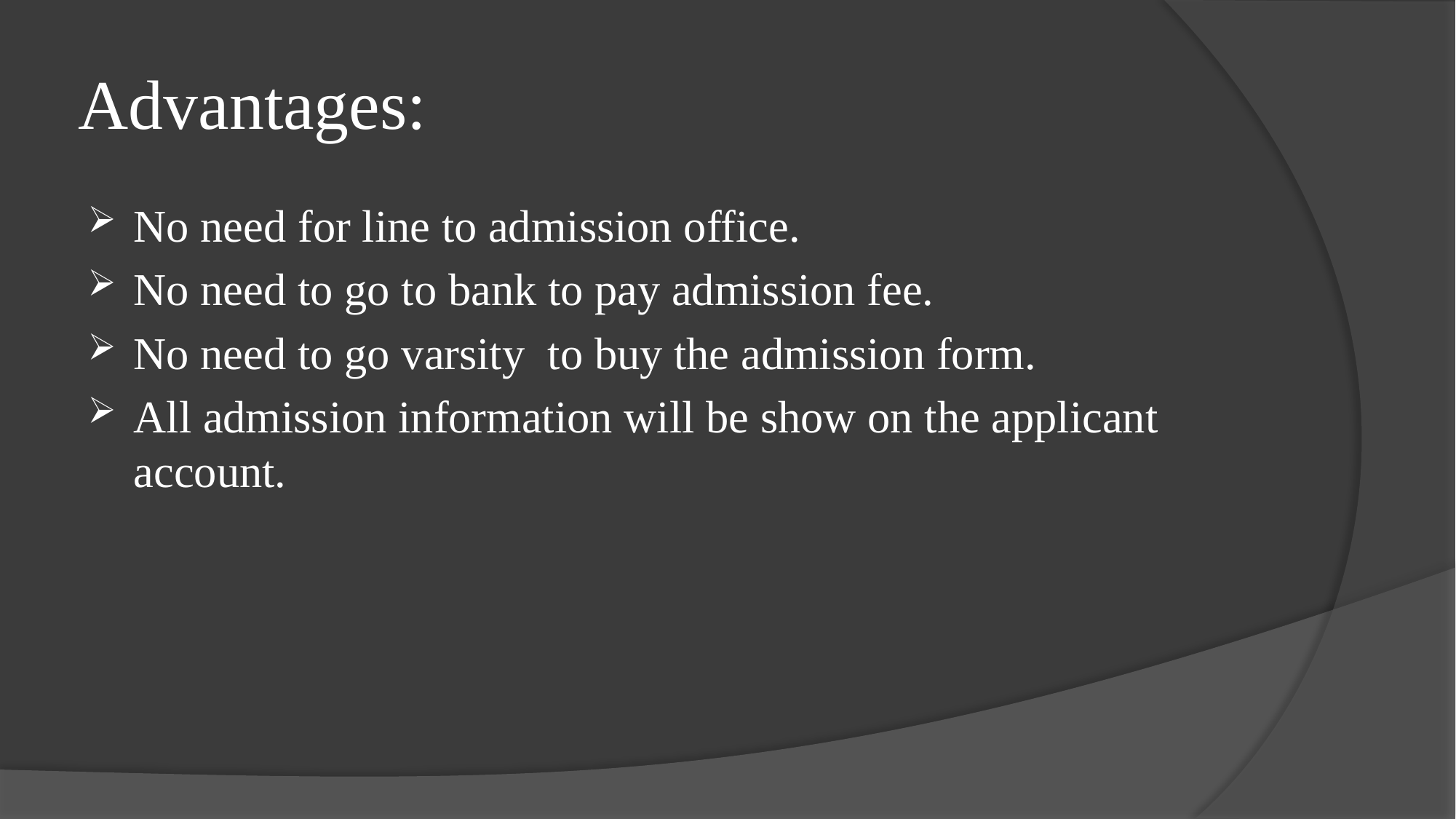

# Advantages:
No need for line to admission office.
No need to go to bank to pay admission fee.
No need to go varsity  to buy the admission form.
All admission information will be show on the applicant account.